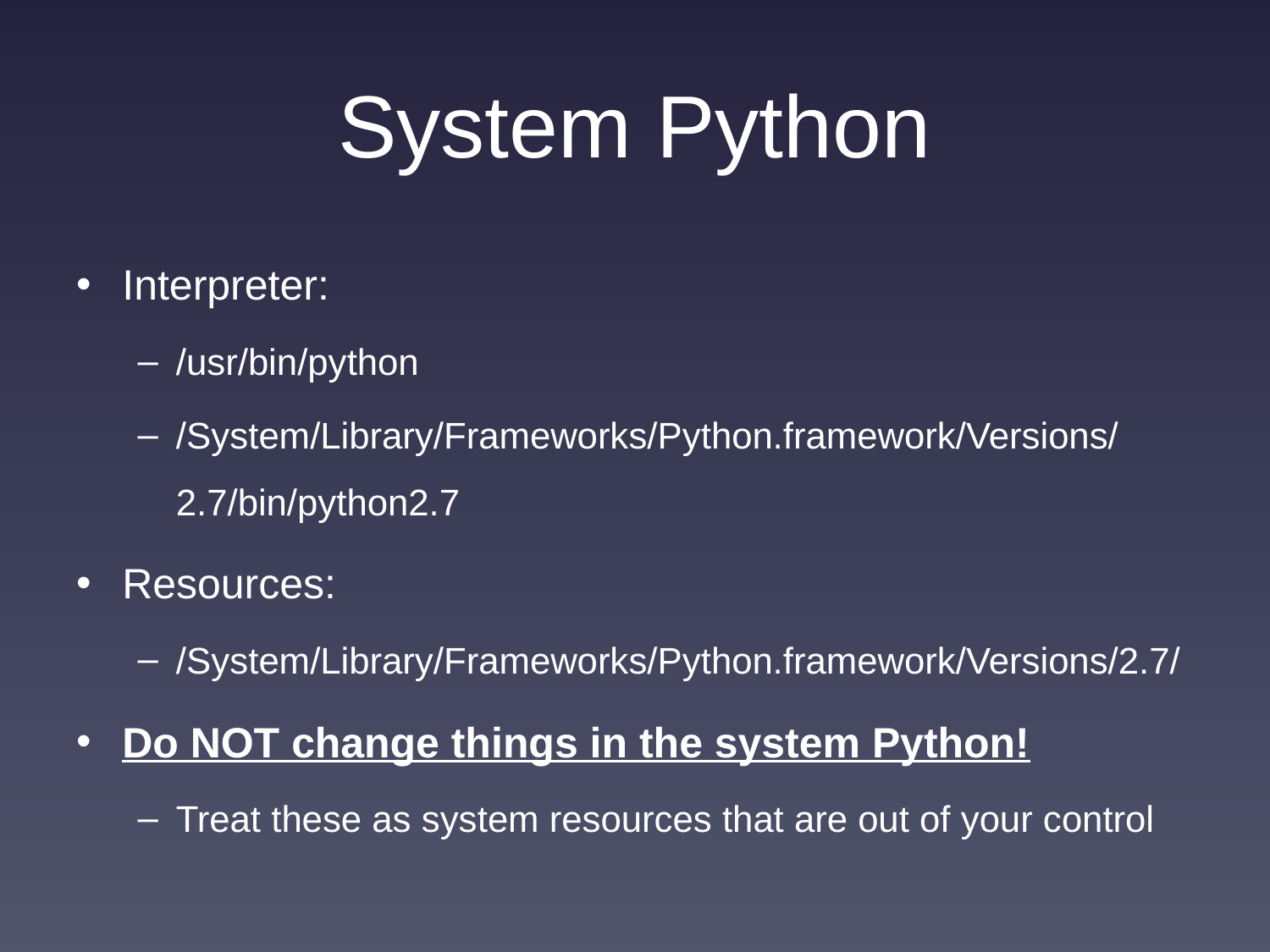

# System Python
Interpreter:
/usr/bin/python
/System/Library/Frameworks/Python.framework/Versions/2.7/bin/python2.7
Resources:
/System/Library/Frameworks/Python.framework/Versions/2.7/
Do NOT change things in the system Python!
Treat these as system resources that are out of your control